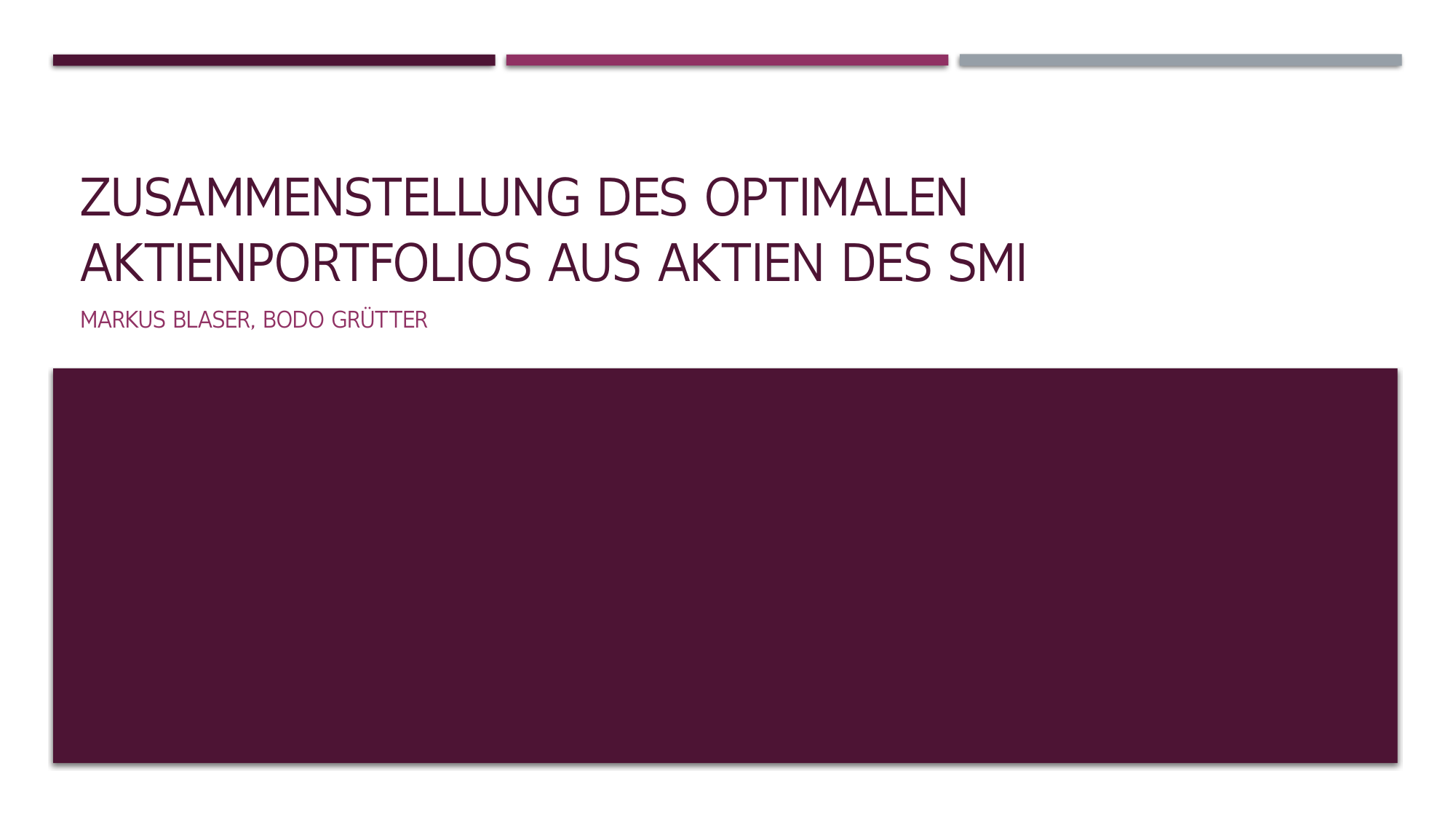

# Zusammenstellung des optimalen Aktienportfolios aus Aktien DES smi
Markus Blaser, Bodo Grütter